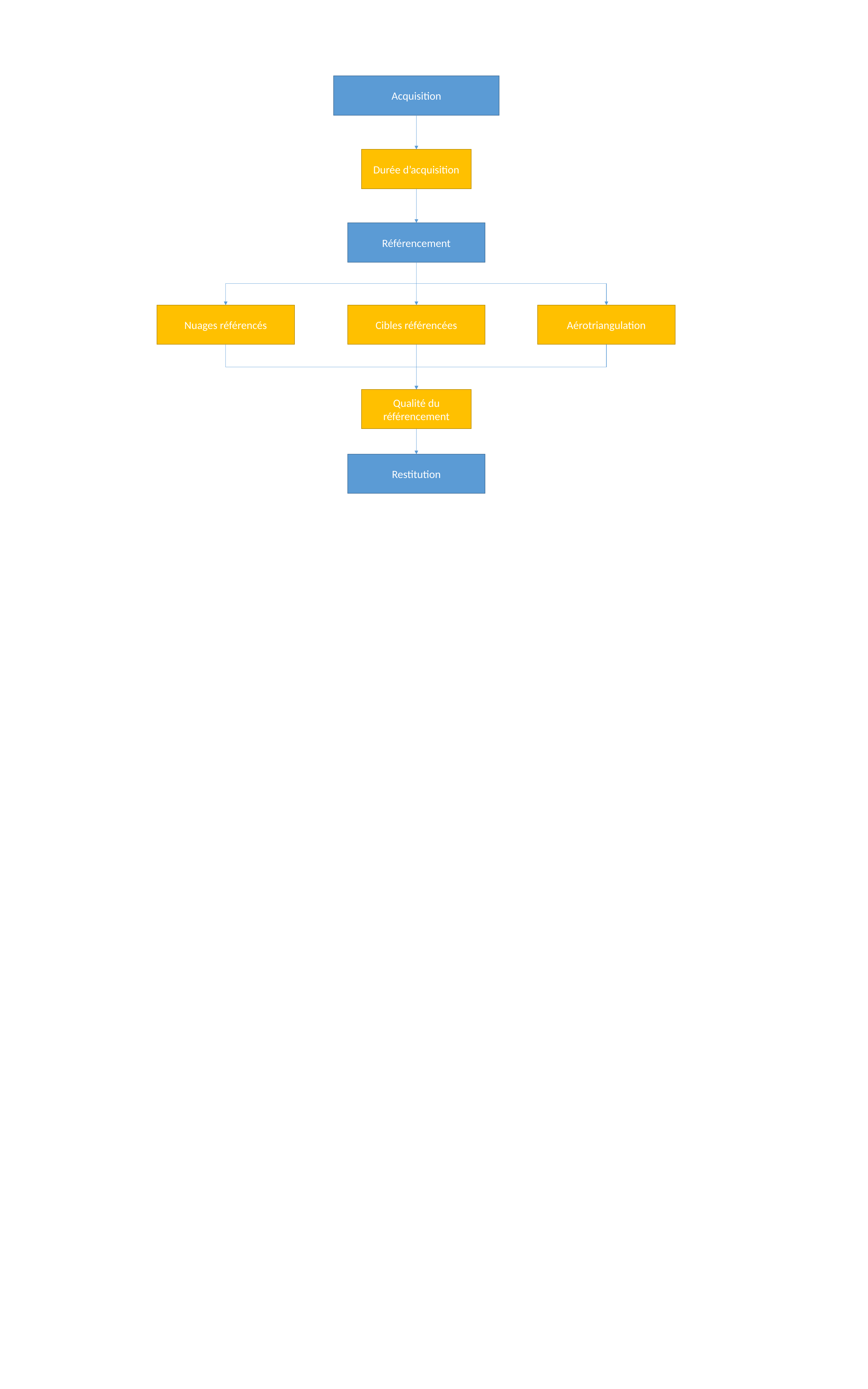

Acquisition
Durée d’acquisition
Référencement
Nuages référencés
Cibles référencées
Aérotriangulation
Qualité du référencement
Restitution